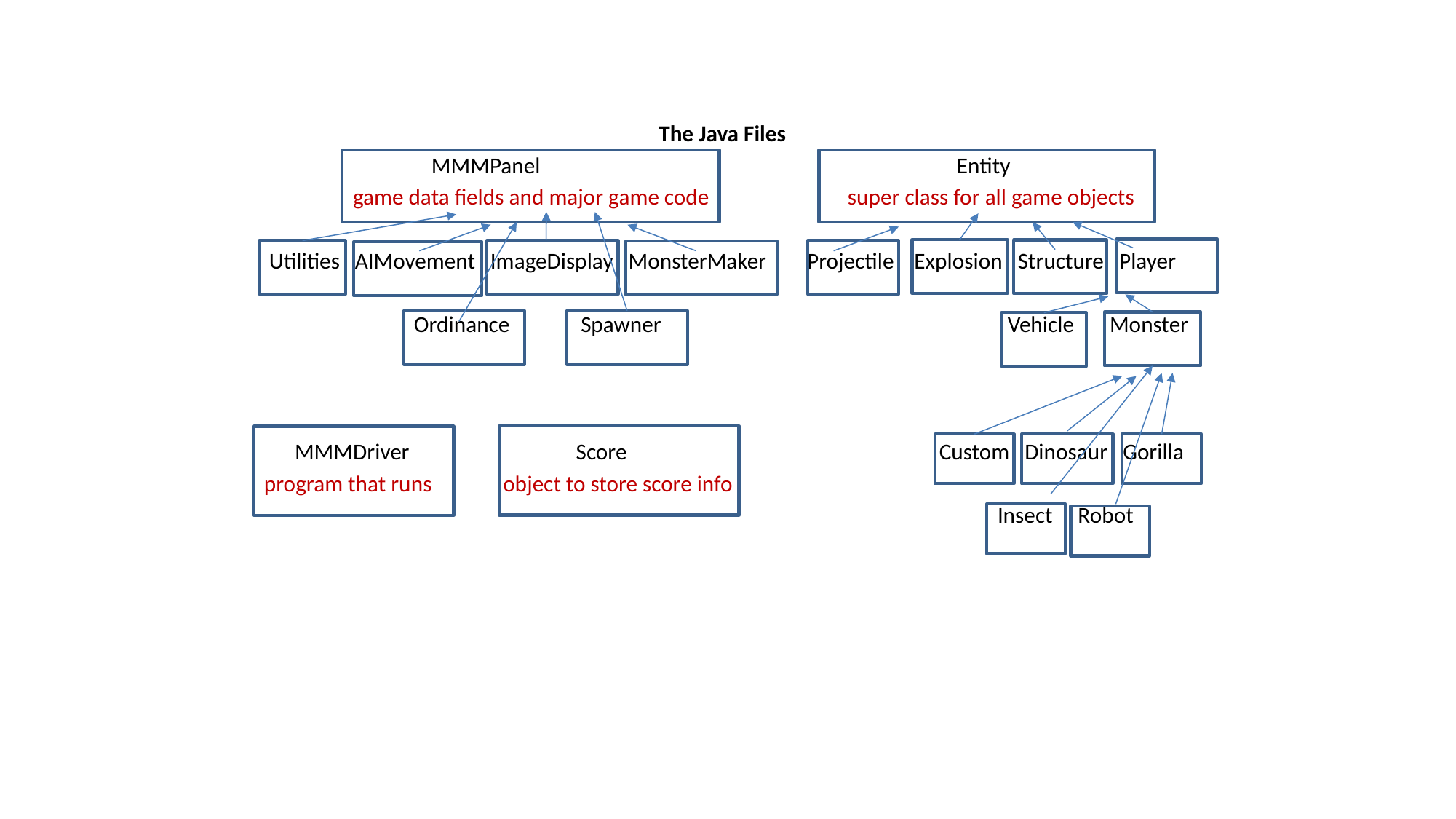

The Java Files
		    MMMPanel				Entity
	          game data fields and major game code		super class for all game objects

               Utilities   AIMovement   ImageDisplay   MonsterMaker        Projectile    Explosion   Structure   Player

	                      Ordinance              Spawner			          Vehicle       Monster

                    MMMDriver		           Score			                  Custom   Dinosaur   Gorilla
              program that runs              object to store score info
							        Insect     Robot